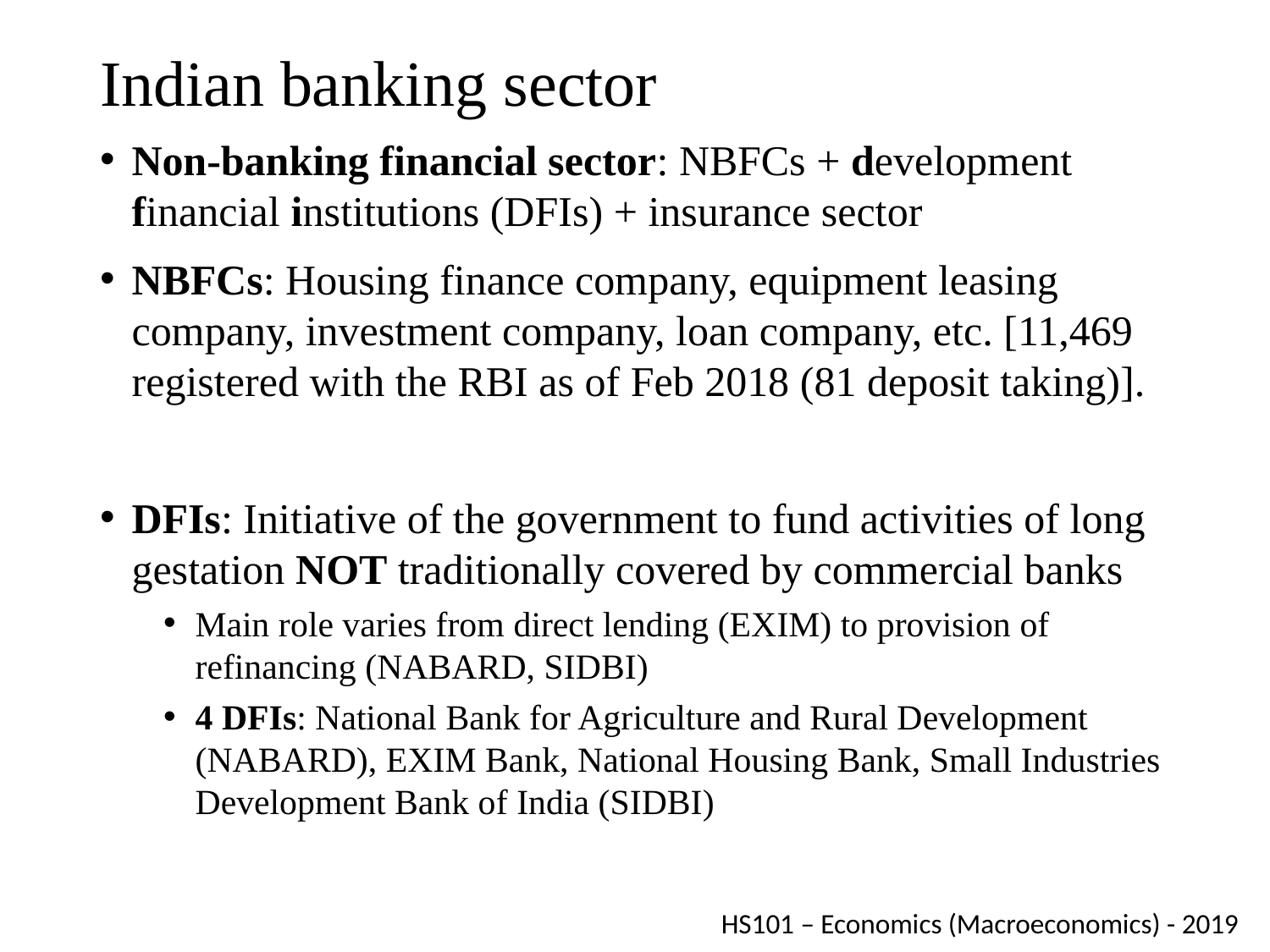

# Indian banking sector
Non-banking financial sector: NBFCs + development financial institutions (DFIs) + insurance sector
NBFCs: Housing finance company, equipment leasing company, investment company, loan company, etc. [11,469 registered with the RBI as of Feb 2018 (81 deposit taking)].

DFIs: Initiative of the government to fund activities of long gestation NOT traditionally covered by commercial banks
Main role varies from direct lending (EXIM) to provision of refinancing (NABARD, SIDBI)
4 DFIs: National Bank for Agriculture and Rural Development (NABARD), EXIM Bank, National Housing Bank, Small Industries Development Bank of India (SIDBI)
HS101 – Economics (Macroeconomics) - 2019